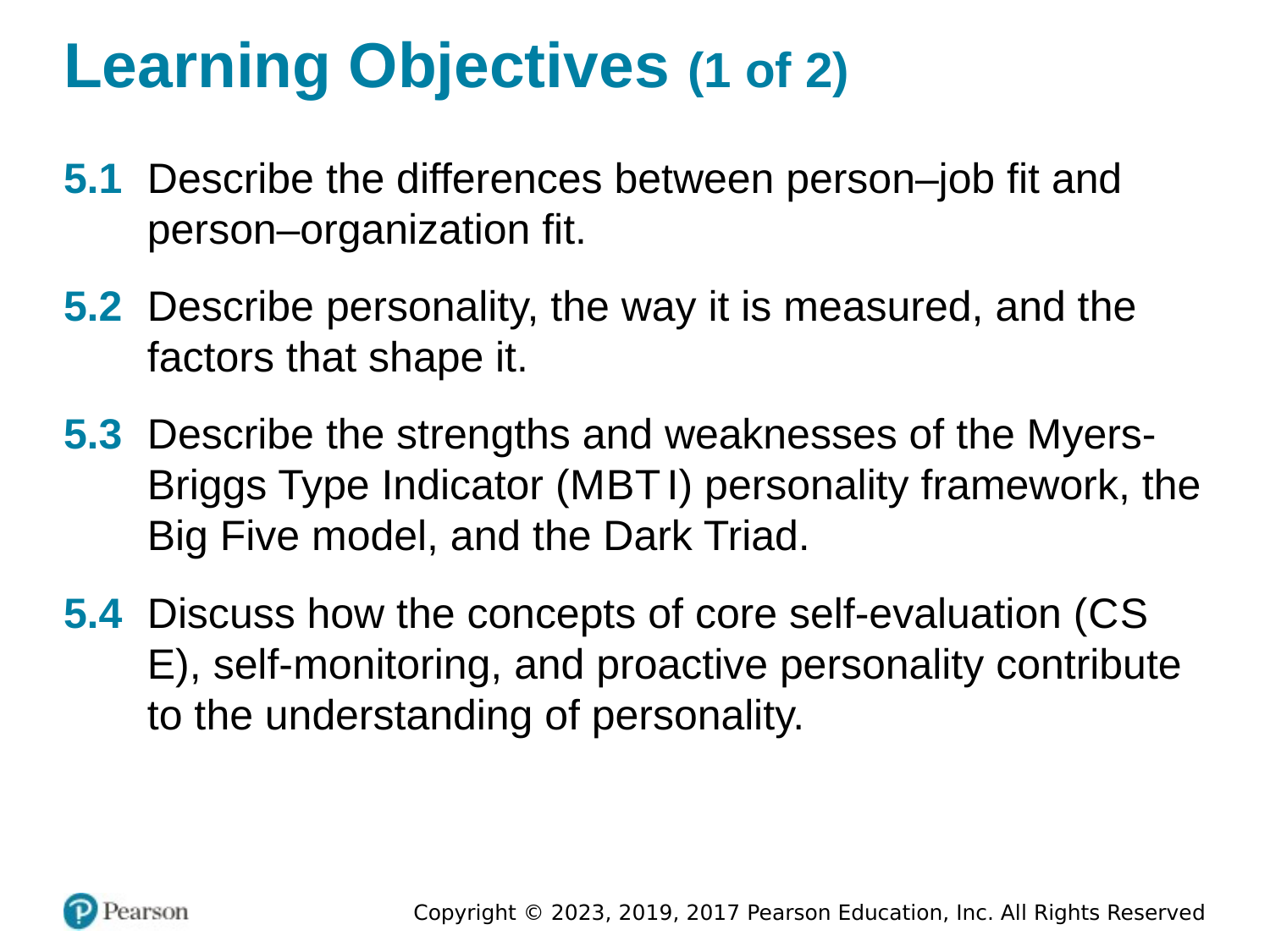

# Learning Objectives (1 of 2)
5.1	Describe the differences between person–job fit and person–organization fit.
5.2	Describe personality, the way it is measured, and the factors that shape it.
5.3	Describe the strengths and weaknesses of the Myers-Briggs Type Indicator (M B T I) personality framework, the Big Five model, and the Dark Triad.
5.4	Discuss how the concepts of core self-evaluation (C S E), self-monitoring, and proactive personality contribute to the understanding of personality.